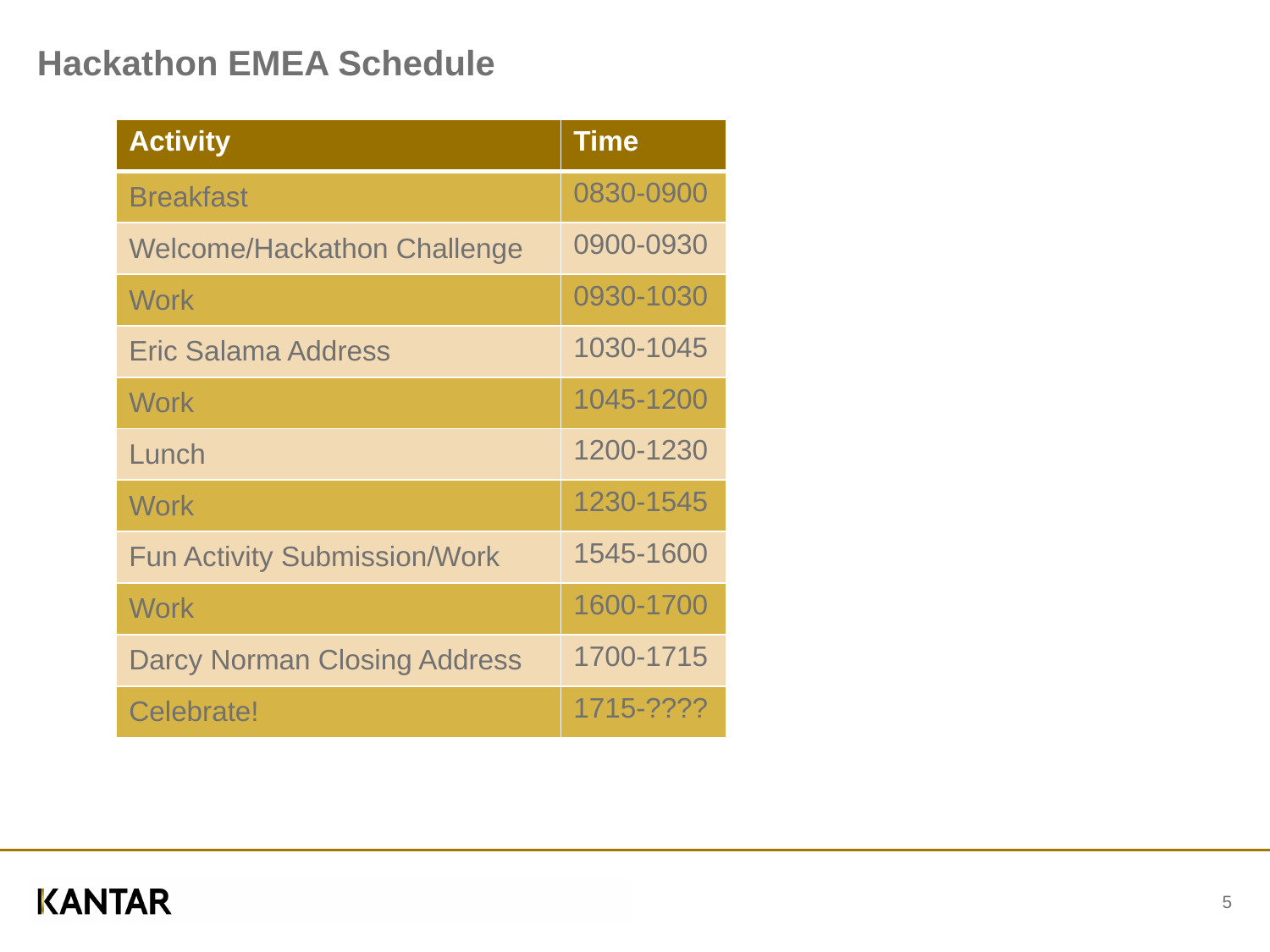

# Hackathon EMEA Schedule
| Activity | Time |
| --- | --- |
| Breakfast | 0830-0900 |
| Welcome/Hackathon Challenge | 0900-0930 |
| Work | 0930-1030 |
| Eric Salama Address | 1030-1045 |
| Work | 1045-1200 |
| Lunch | 1200-1230 |
| Work | 1230-1545 |
| Fun Activity Submission/Work | 1545-1600 |
| Work | 1600-1700 |
| Darcy Norman Closing Address | 1700-1715 |
| Celebrate! | 1715-???? |

5